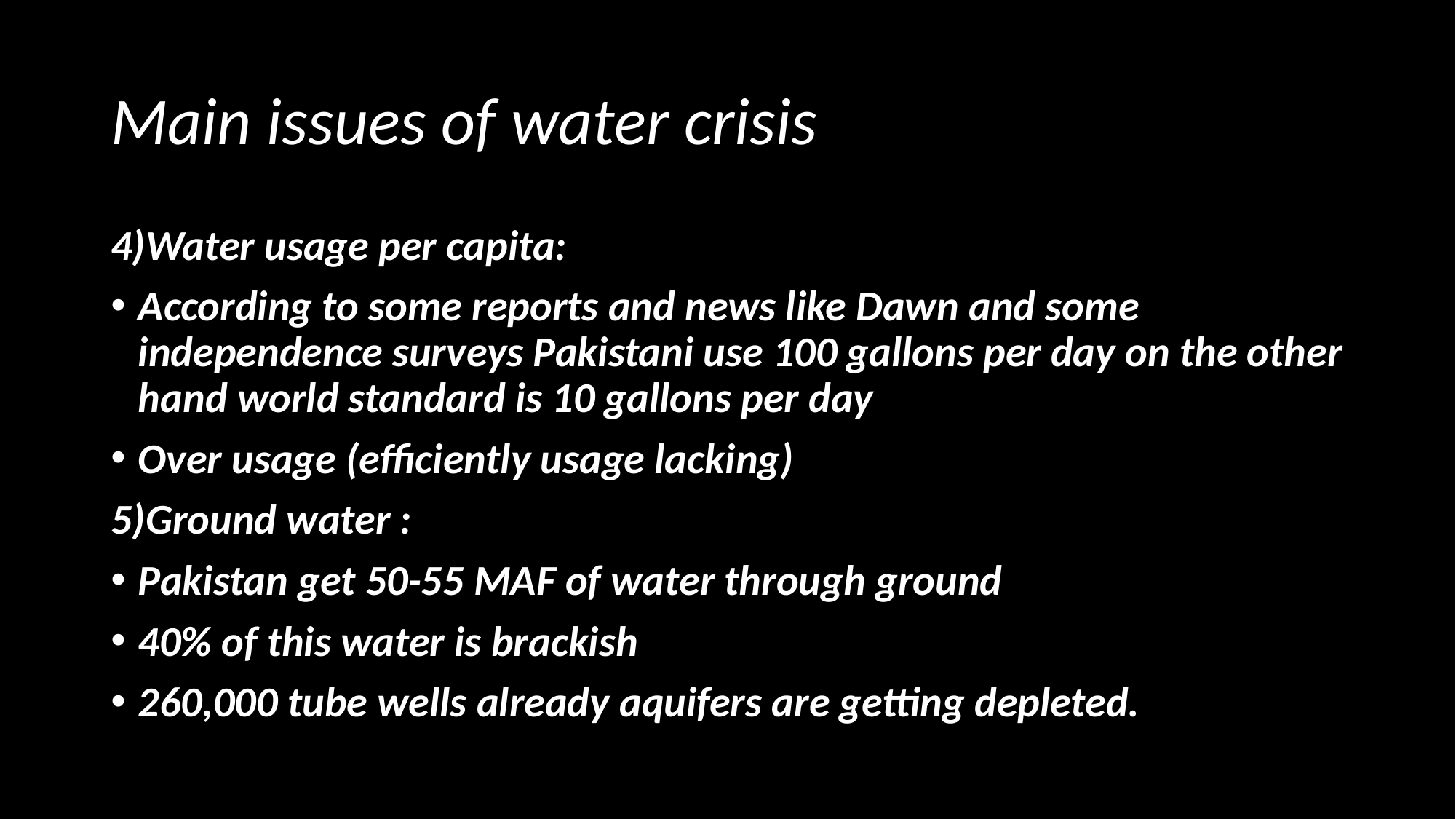

# Main issues of water crisis
4)Water usage per capita:
According to some reports and news like Dawn and some independence surveys Pakistani use 100 gallons per day on the other hand world standard is 10 gallons per day
Over usage (efficiently usage lacking)
5)Ground water :
Pakistan get 50-55 MAF of water through ground
40% of this water is brackish
260,000 tube wells already aquifers are getting depleted.